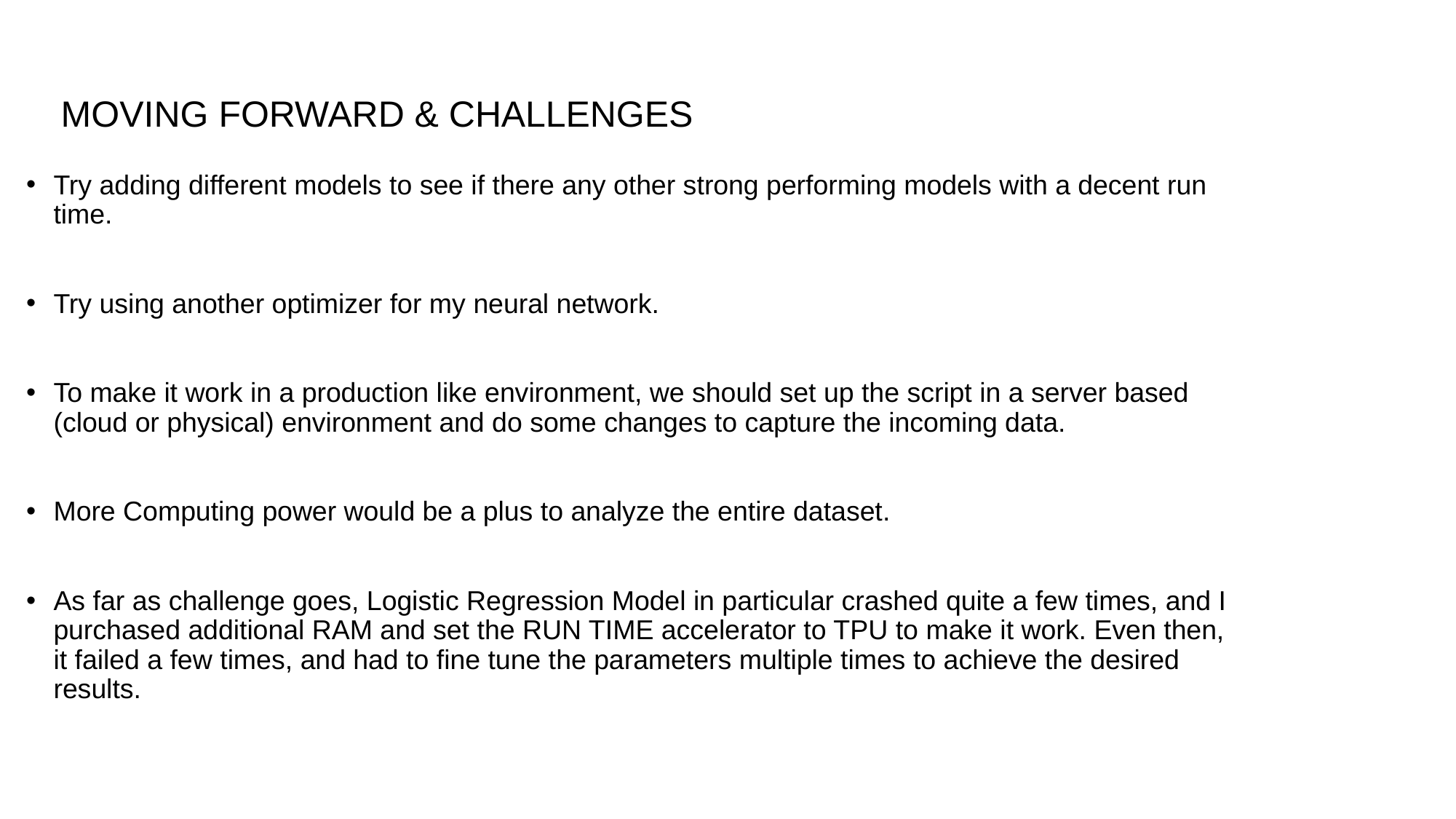

MOVING FORWARD & CHALLENGES
Try adding different models to see if there any other strong performing models with a decent run time.

Try using another optimizer for my neural network.

To make it work in a production like environment, we should set up the script in a server based (cloud or physical) environment and do some changes to capture the incoming data.

More Computing power would be a plus to analyze the entire dataset.

As far as challenge goes, Logistic Regression Model in particular crashed quite a few times, and I purchased additional RAM and set the RUN TIME accelerator to TPU to make it work. Even then, it failed a few times, and had to fine tune the parameters multiple times to achieve the desired results.